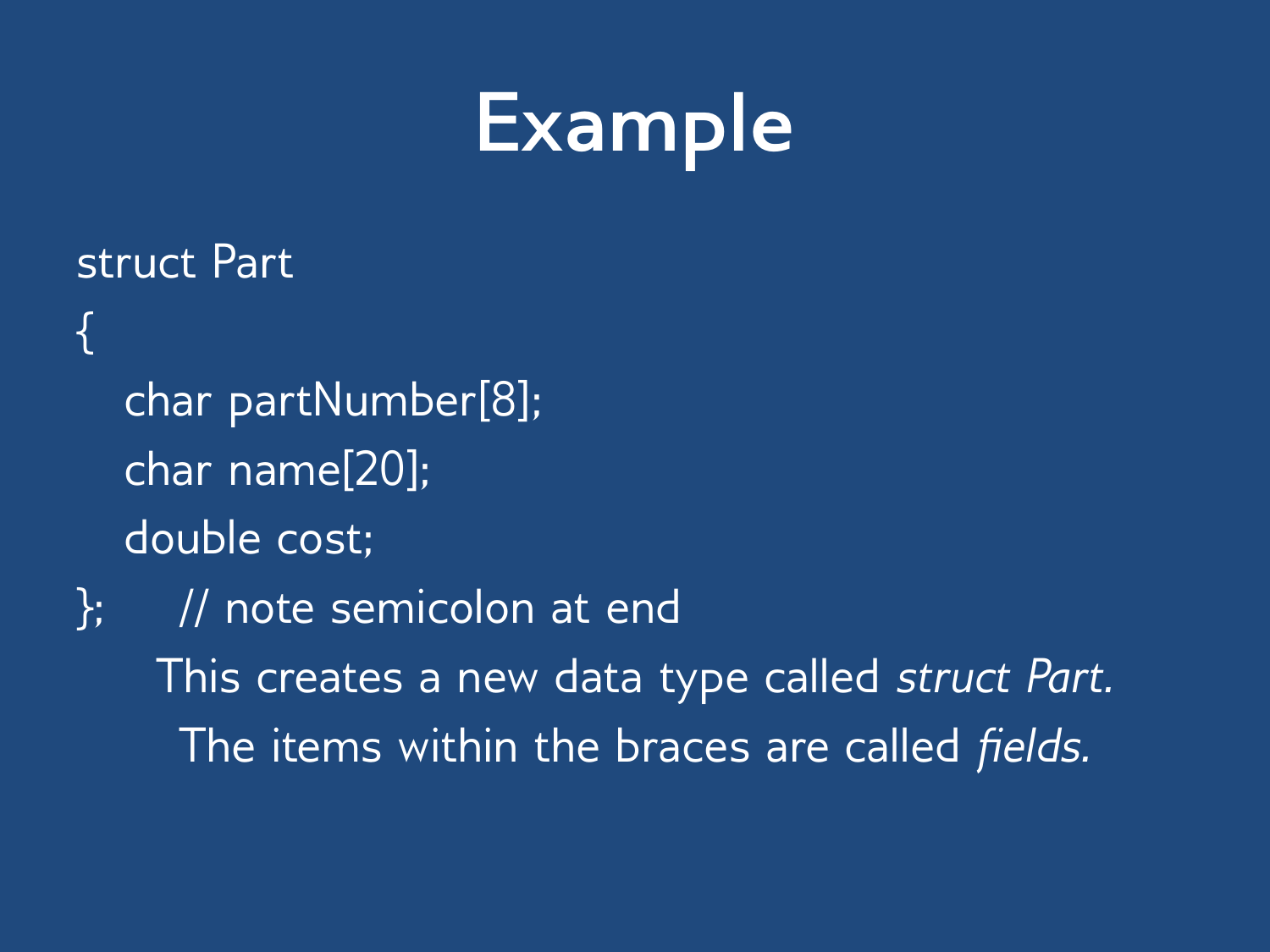

# Example
struct Part
{
	char partNumber[8];
	char name[20];
	double cost;
};     // note semicolon at end
This creates a new data type called struct Part.
The items within the braces are called fields.